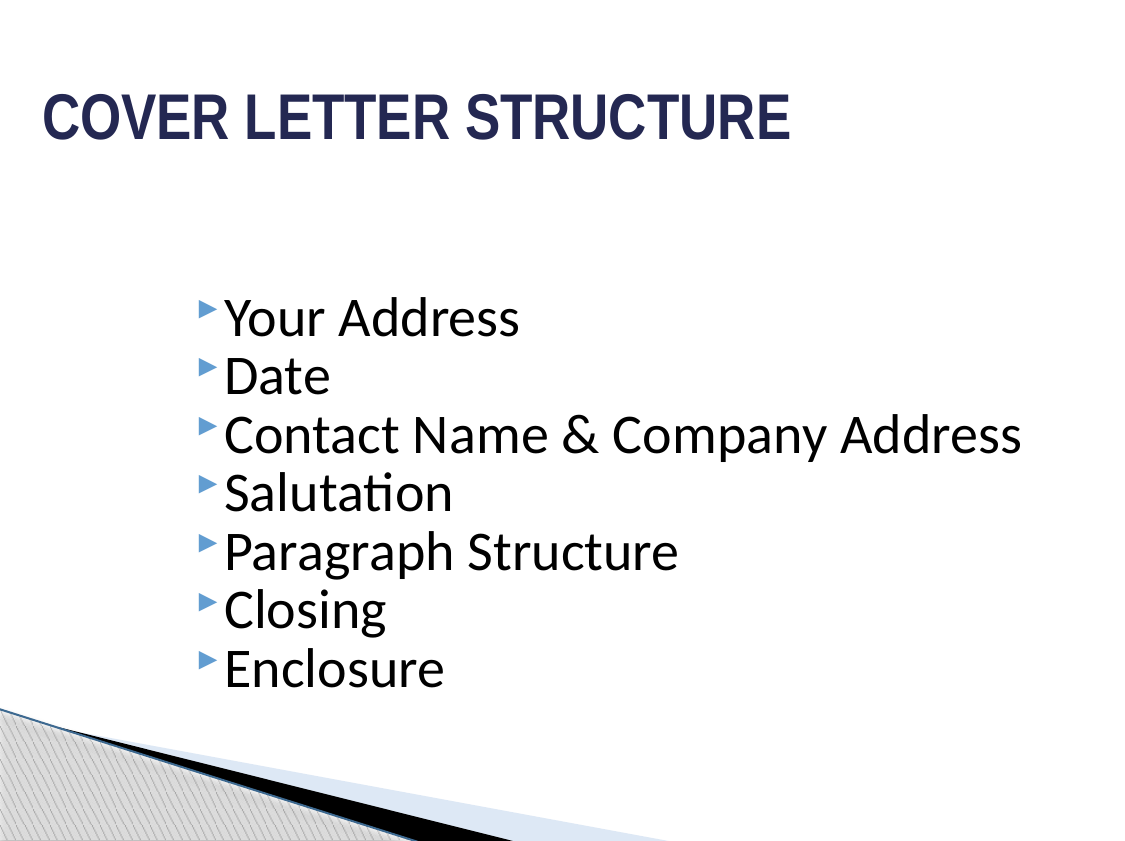

# COVER LETTER STRUCTURE

Your Address
Date
Contact Name & Company Address
Salutation
Paragraph Structure
Closing
Enclosure